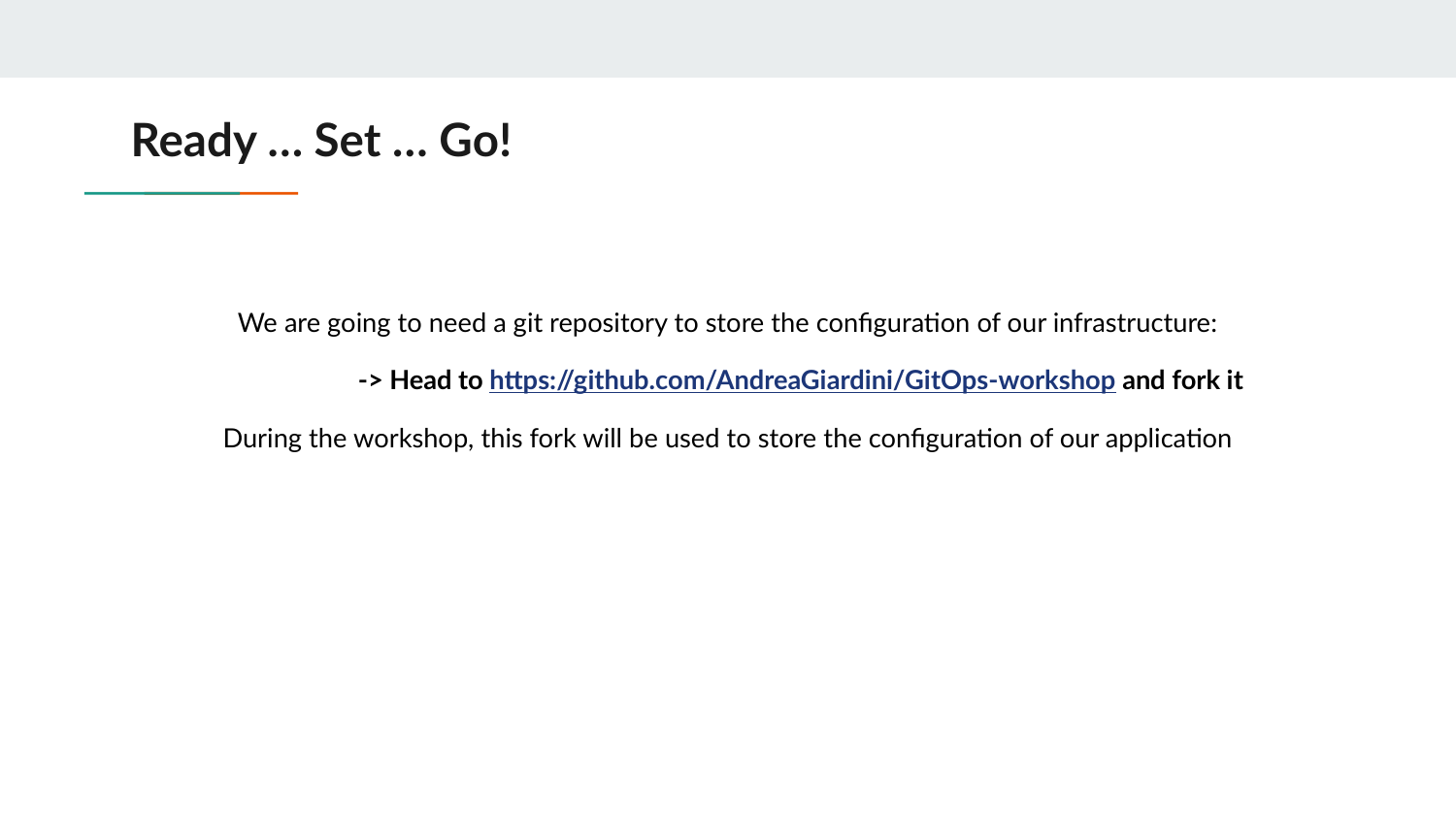

# Ready … Set … Go!
We are going to need a git repository to store the configuration of our infrastructure:
	-> Head to https://github.com/AndreaGiardini/GitOps-workshop and fork it
During the workshop, this fork will be used to store the configuration of our application